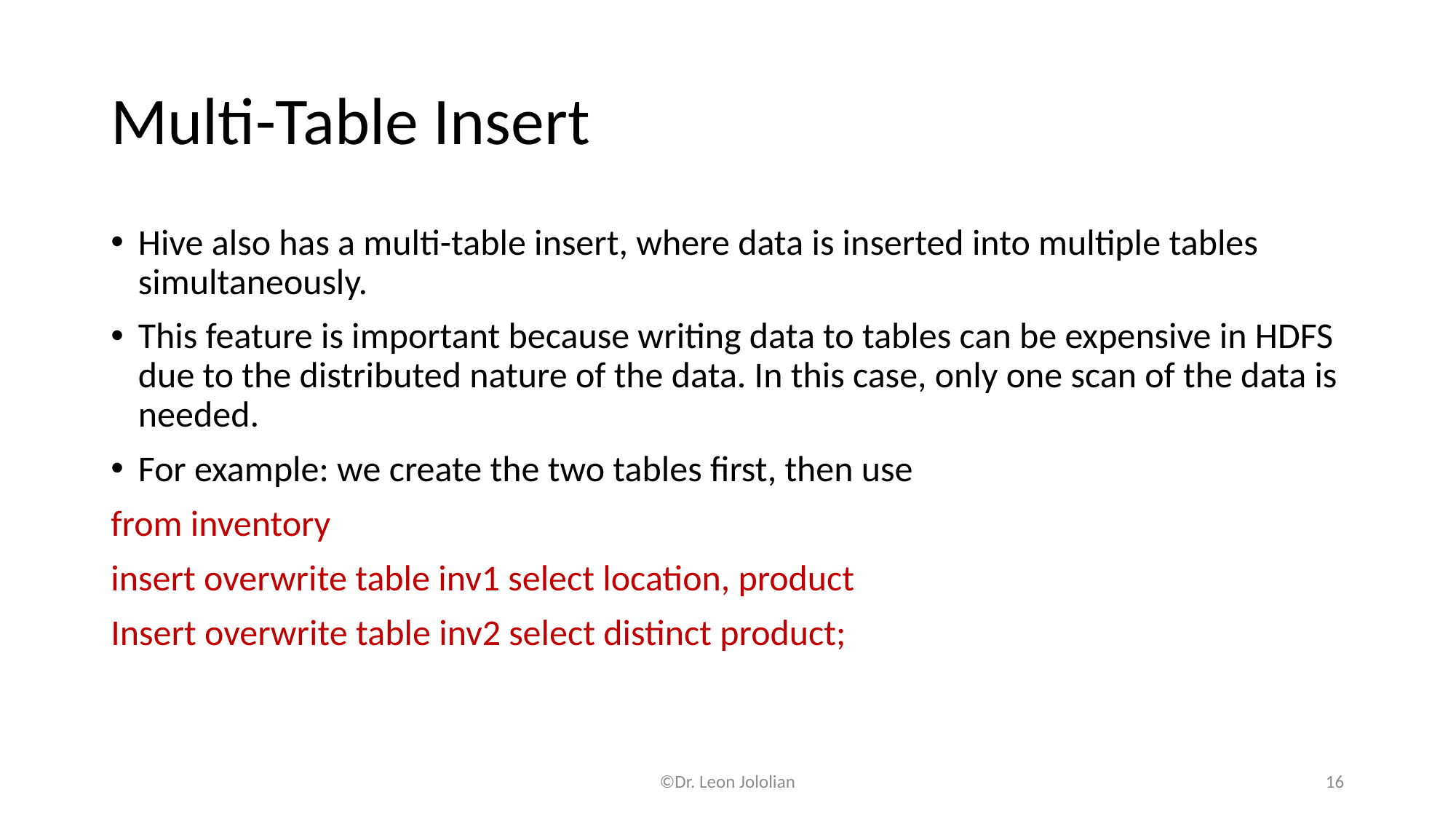

# Multi-Table Insert
Hive also has a multi-table insert, where data is inserted into multiple tables simultaneously.
This feature is important because writing data to tables can be expensive in HDFS due to the distributed nature of the data. In this case, only one scan of the data is needed.
For example: we create the two tables first, then use
from inventory
insert overwrite table inv1 select location, product
Insert overwrite table inv2 select distinct product;
©Dr. Leon Jololian
16